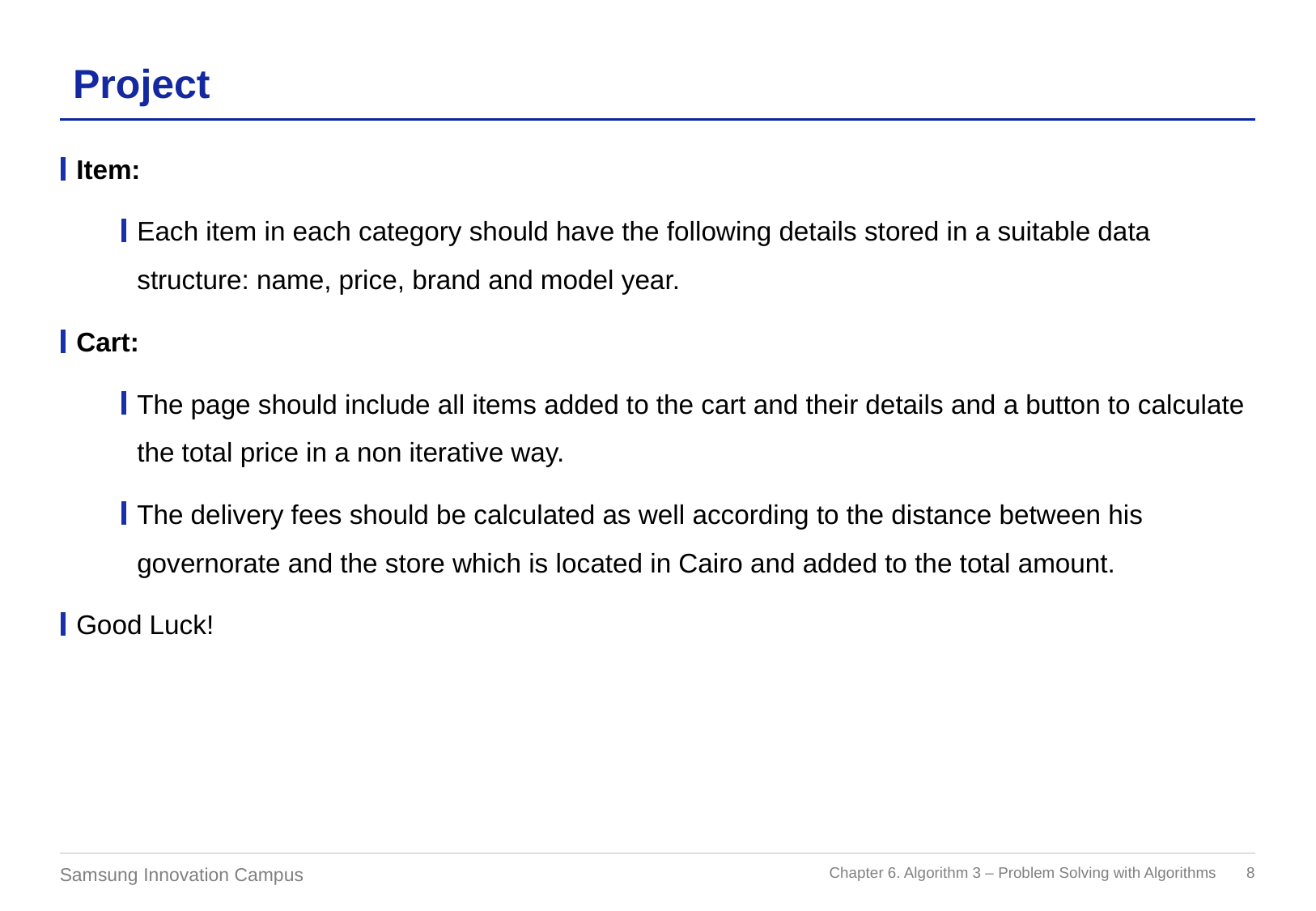

Project
Item:
Each item in each category should have the following details stored in a suitable data structure: name, price, brand and model year.
Cart:
The page should include all items added to the cart and their details and a button to calculate the total price in a non iterative way.
The delivery fees should be calculated as well according to the distance between his governorate and the store which is located in Cairo and added to the total amount.
Good Luck!